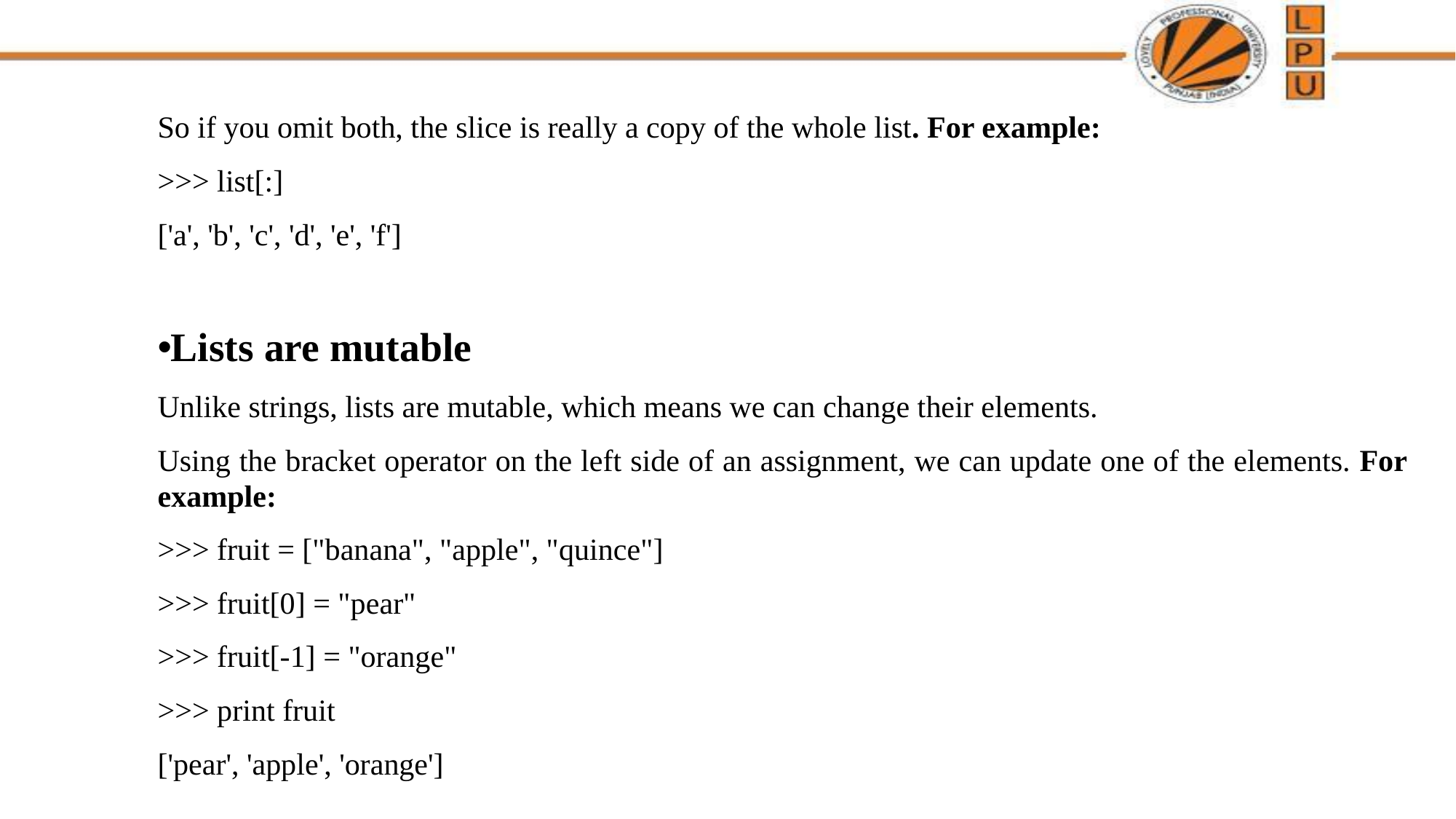

So if you omit both, the slice is really a copy of the whole list. For example:
>>> list[:]
['a', 'b', 'c', 'd', 'e', 'f']

Lists are mutable
Unlike strings, lists are mutable, which means we can change their elements.
Using the bracket operator on the left side of an assignment, we can update one of the elements. For example:
>>> fruit = ["banana", "apple", "quince"]
>>> fruit[0] = "pear"
>>> fruit[-1] = "orange"
>>> print fruit
['pear', 'apple', 'orange']